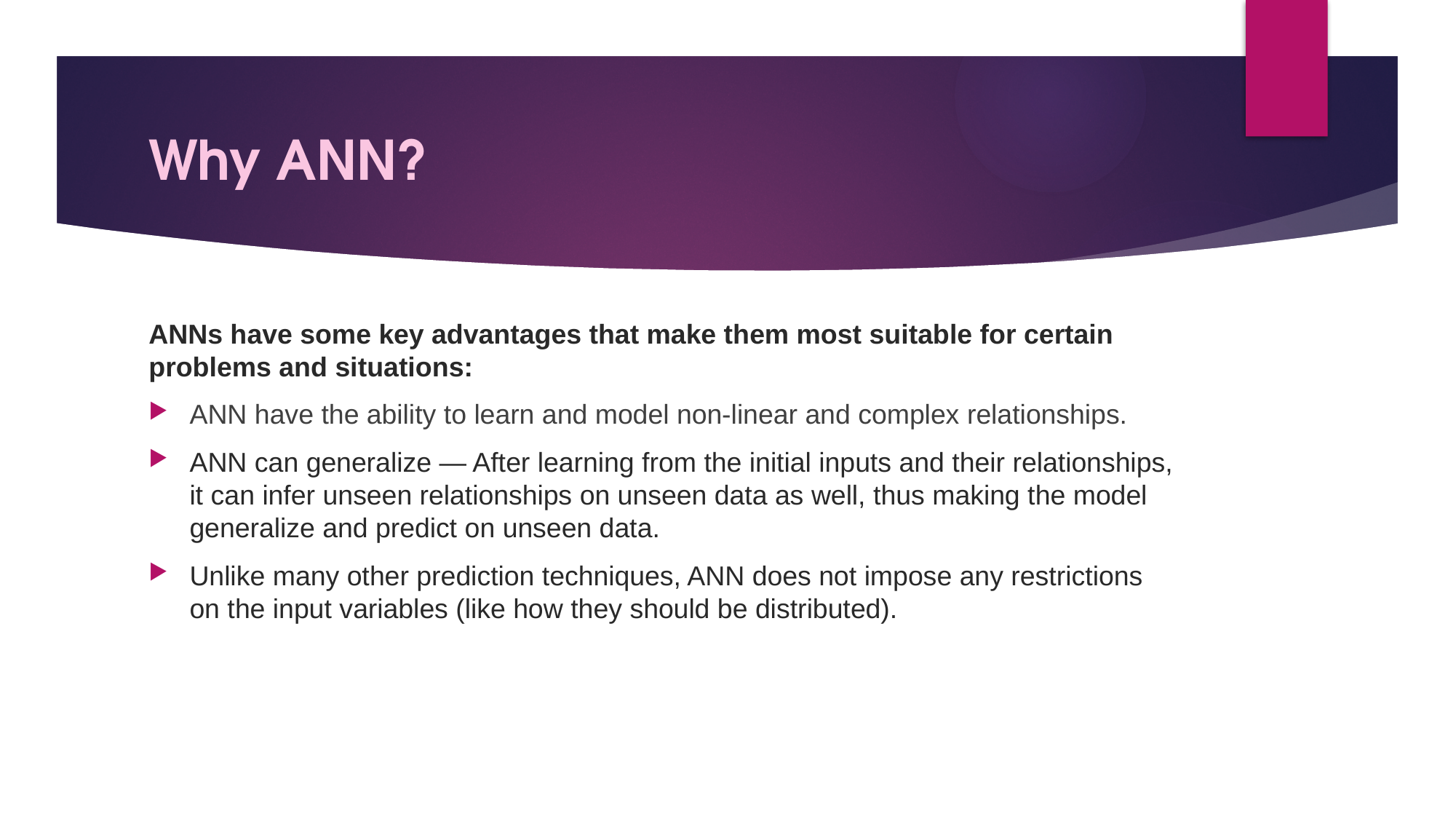

# Why ANN?
ANNs have some key advantages that make them most suitable for certain problems and situations:
ANN have the ability to learn and model non-linear and complex relationships.
ANN can generalize — After learning from the initial inputs and their relationships, it can infer unseen relationships on unseen data as well, thus making the model generalize and predict on unseen data.
Unlike many other prediction techniques, ANN does not impose any restrictions on the input variables (like how they should be distributed).